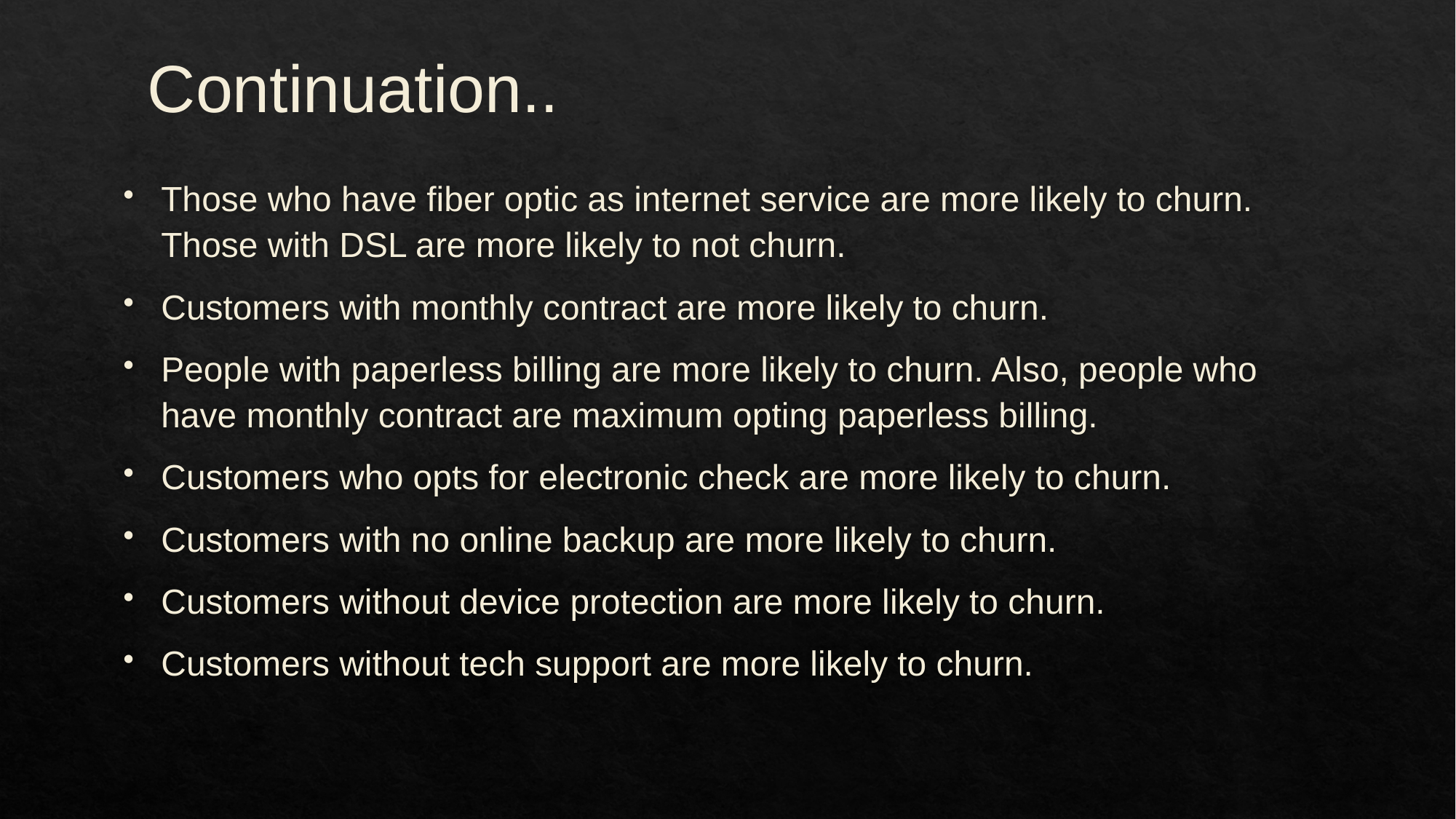

Continuation..
Those who have fiber optic as internet service are more likely to churn. Those with DSL are more likely to not churn.
Customers with monthly contract are more likely to churn.
People with paperless billing are more likely to churn. Also, people who have monthly contract are maximum opting paperless billing.
Customers who opts for electronic check are more likely to churn.
Customers with no online backup are more likely to churn.
Customers without device protection are more likely to churn.
Customers without tech support are more likely to churn.